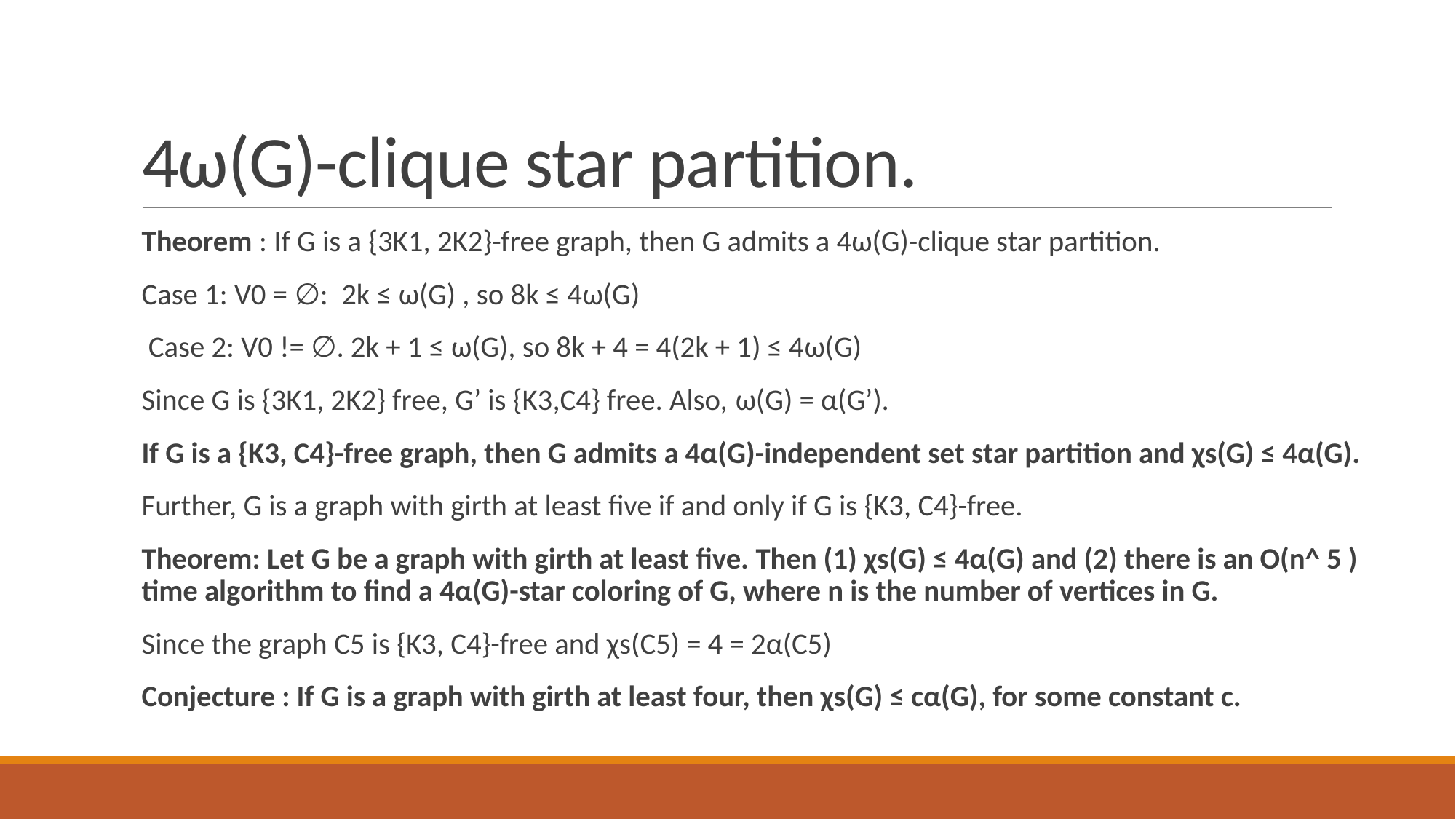

# 4ω(G)-clique star partition.
Theorem : If G is a {3K1, 2K2}-free graph, then G admits a 4ω(G)-clique star partition.
Case 1: V0 = ∅:  2k ≤ ω(G) , so 8k ≤ 4ω(G)
 Case 2: V0 != ∅. 2k + 1 ≤ ω(G), so 8k + 4 = 4(2k + 1) ≤ 4ω(G)
Since G is {3K1, 2K2} free, G’ is {K3,C4} free. Also, ω(G) = α(G’).
If G is a {K3, C4}-free graph, then G admits a 4α(G)-independent set star partition and χs(G) ≤ 4α(G).
Further, G is a graph with girth at least five if and only if G is {K3, C4}-free.
Theorem: Let G be a graph with girth at least five. Then (1) χs(G) ≤ 4α(G) and (2) there is an O(n^ 5 ) time algorithm to find a 4α(G)-star coloring of G, where n is the number of vertices in G.
Since the graph C5 is {K3, C4}-free and χs(C5) = 4 = 2α(C5)
Conjecture : If G is a graph with girth at least four, then χs(G) ≤ cα(G), for some constant c.